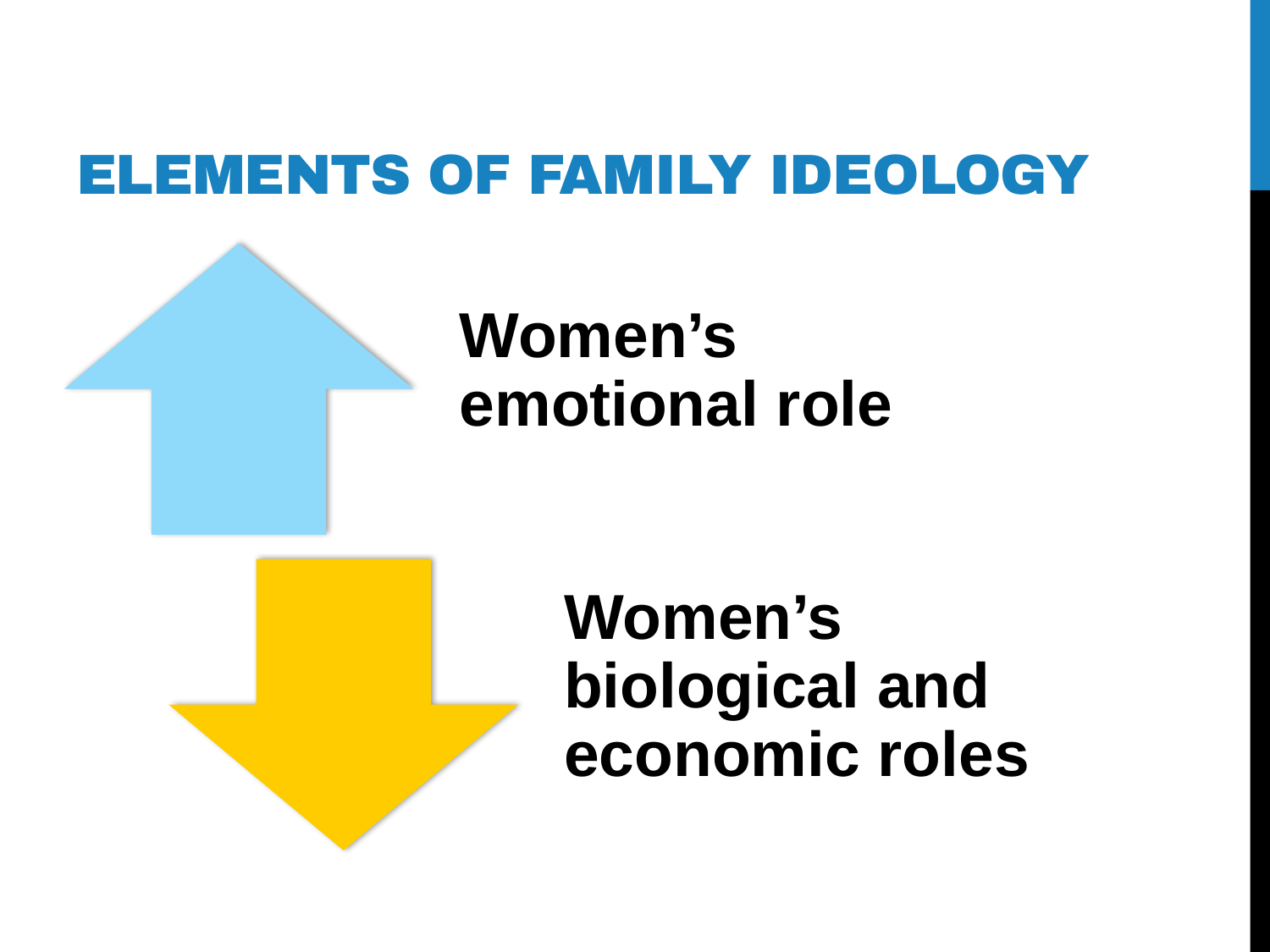

# Elements of family ideology
Women’s emotional role
Women’s biological and economic roles